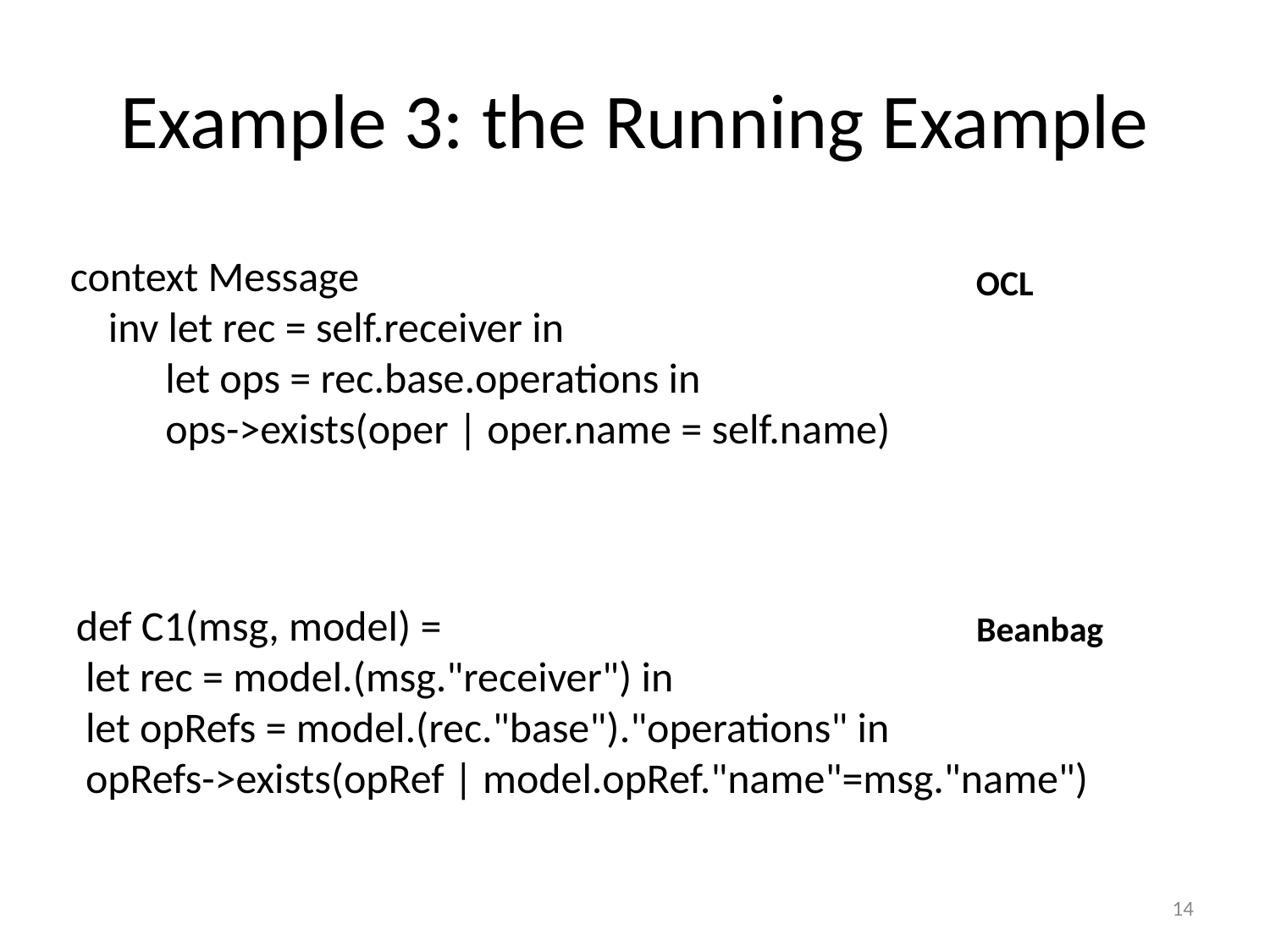

# Example 3: the Running Example
context Message
    inv let rec = self.receiver in
          let ops = rec.base.operations in
          ops->exists(oper | oper.name = self.name)

OCL
def C1(msg, model) =
 let rec = model.(msg."receiver") in
 let opRefs = model.(rec."base")."operations" in
 opRefs->exists(opRef | model.opRef."name"=msg."name")
Beanbag
14